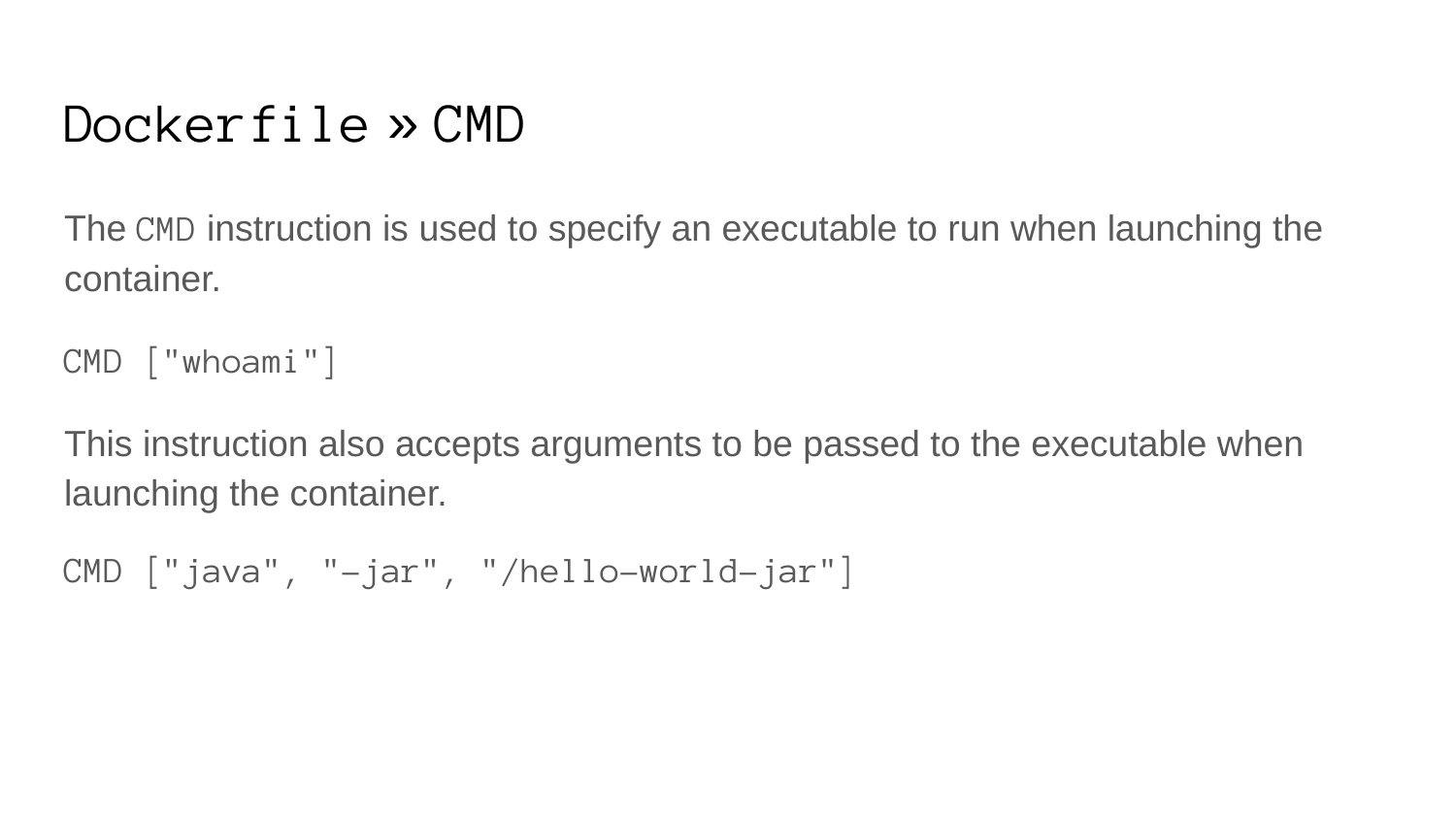

# Dockerfile » CMD
The CMD instruction is used to specify an executable to run when launching the container.
CMD ["whoami"]
This instruction also accepts arguments to be passed to the executable when launching the container.
CMD ["java", "-jar", "/hello-world-jar"]